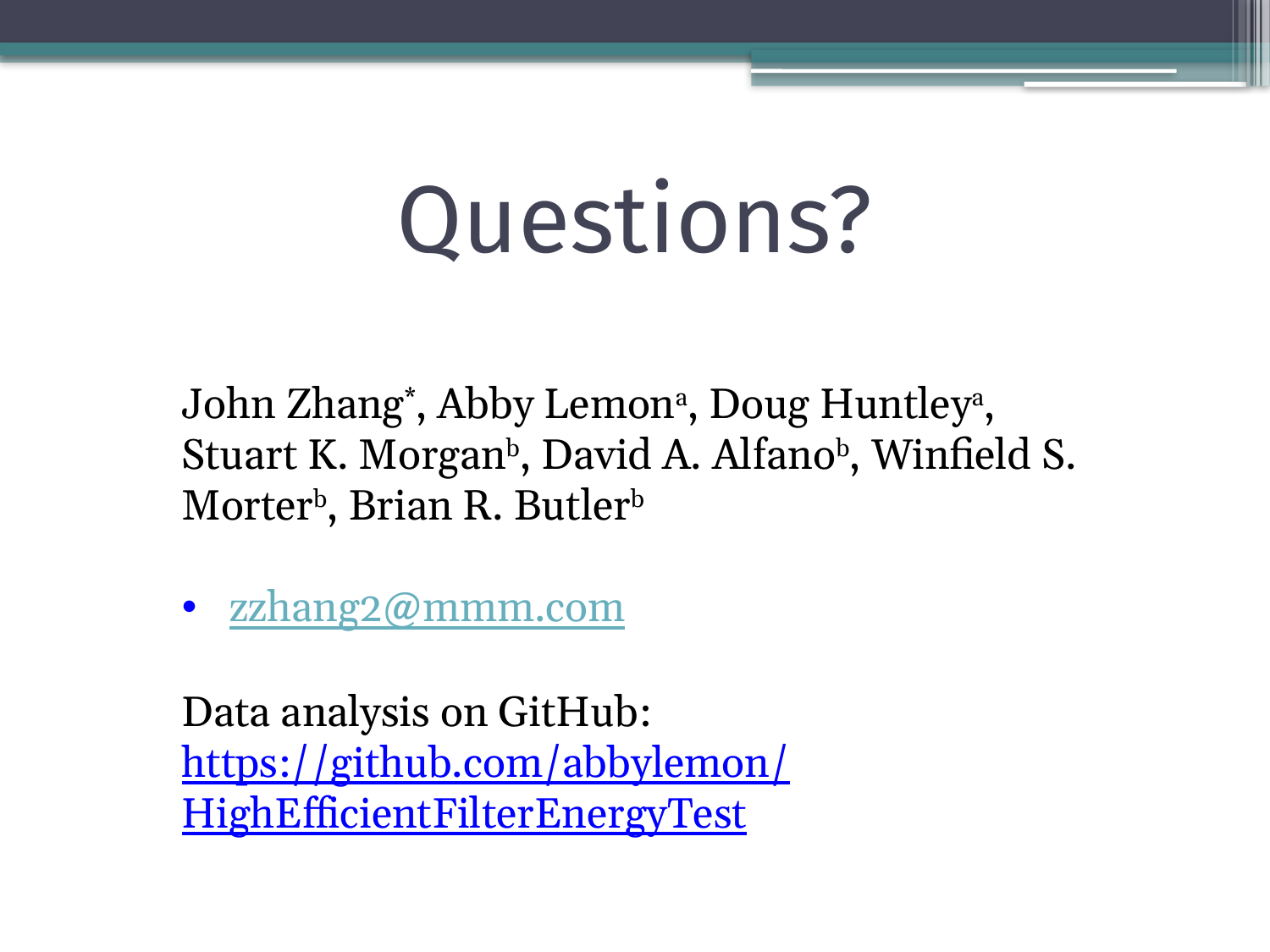

# Questions?
John Zhang*, Abby Lemona, Doug Huntleya,
Stuart K. Morganb, David A. Alfanob, Winfield S. Morterb, Brian R. Butlerb

zzhang2@mmm.com

Data analysis on GitHub:
https://github.com/abbylemon/HighEfficientFilterEnergyTest